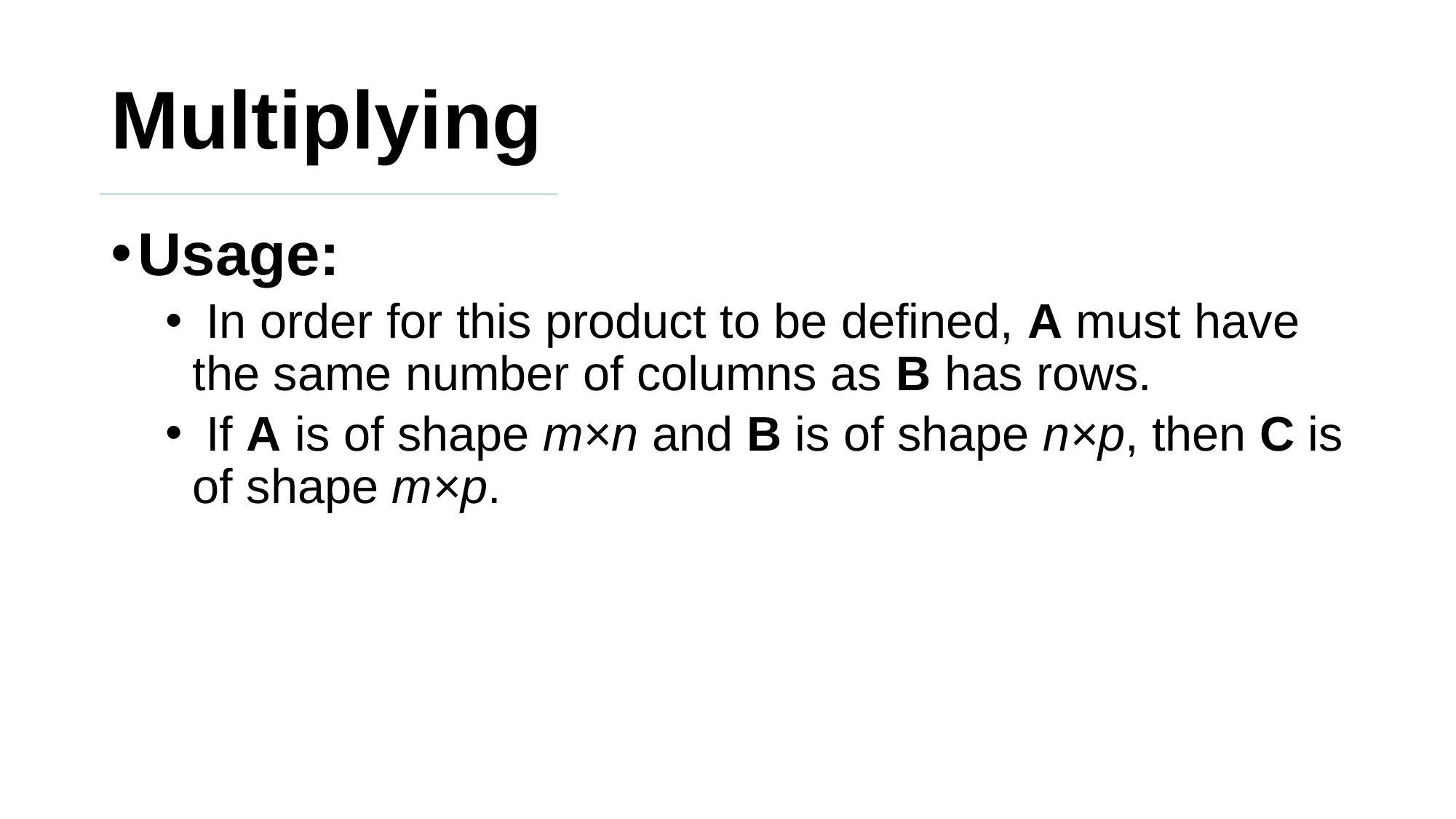

# Multiplying
Usage:
 In order for this product to be defined, A must have the same number of columns as B has rows.
 If A is of shape m×n and B is of shape n×p, then C is of shape m×p.